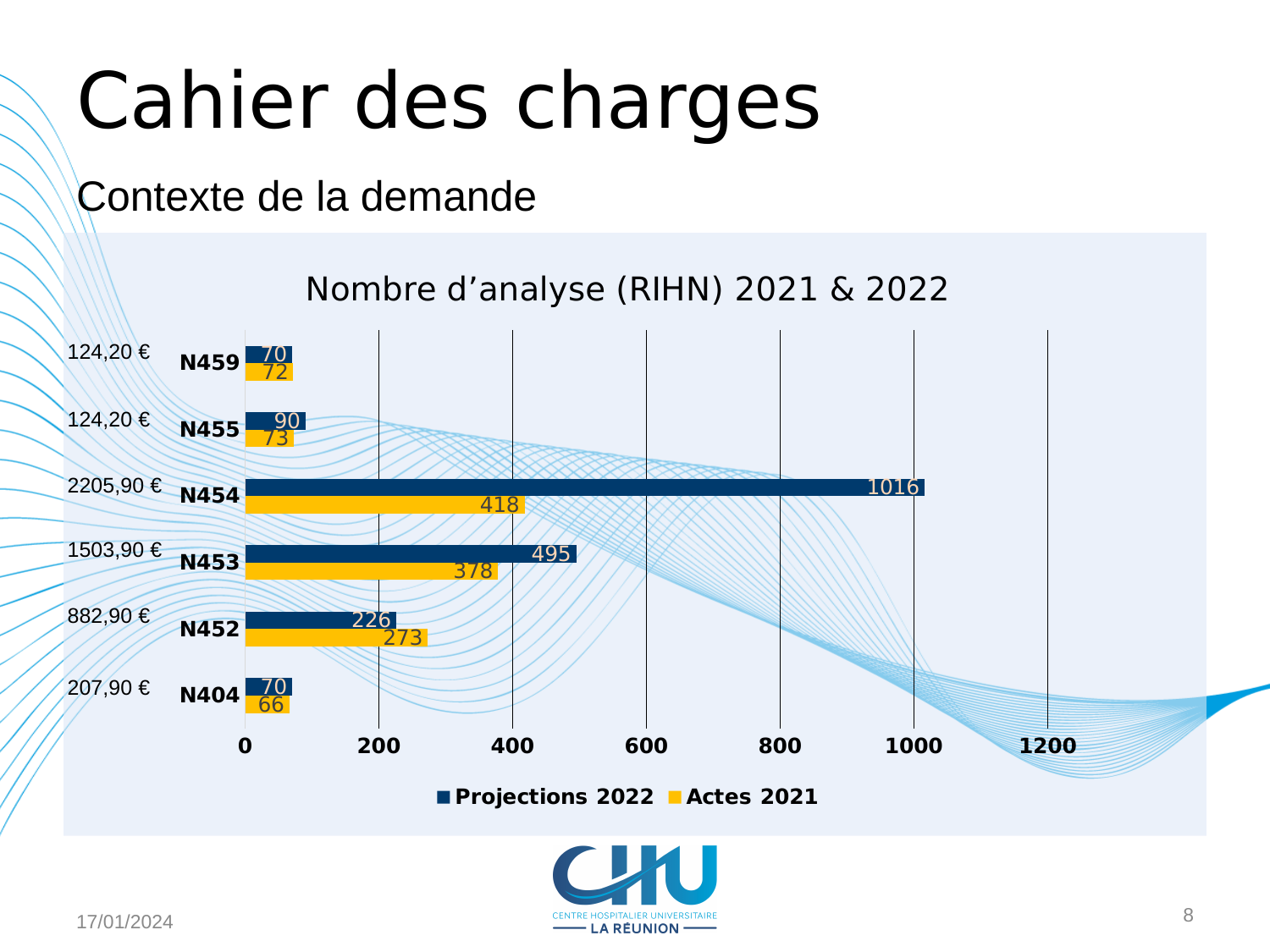

# Cahier des charges
Contexte de la demande

### Chart: Nombre d’analyse (RIHN) 2021 & 2022

| Category | Actes 2021 | Projections 2022 |
|---|---|---|
| N404 | 66.0 | 70.0 |
| N452 | 273.0 | 226.0 |
| N453 | 378.0 | 495.0 |
| N454 | 418.0 | 1016.0 |
| N455 | 73.0 | 90.0 |
| N459 | 72.0 | 70.0 |
124,20 €
124,20 €
2205,90 €
1503,90 €
882,90 €
207,90 €
17/01/2024
8